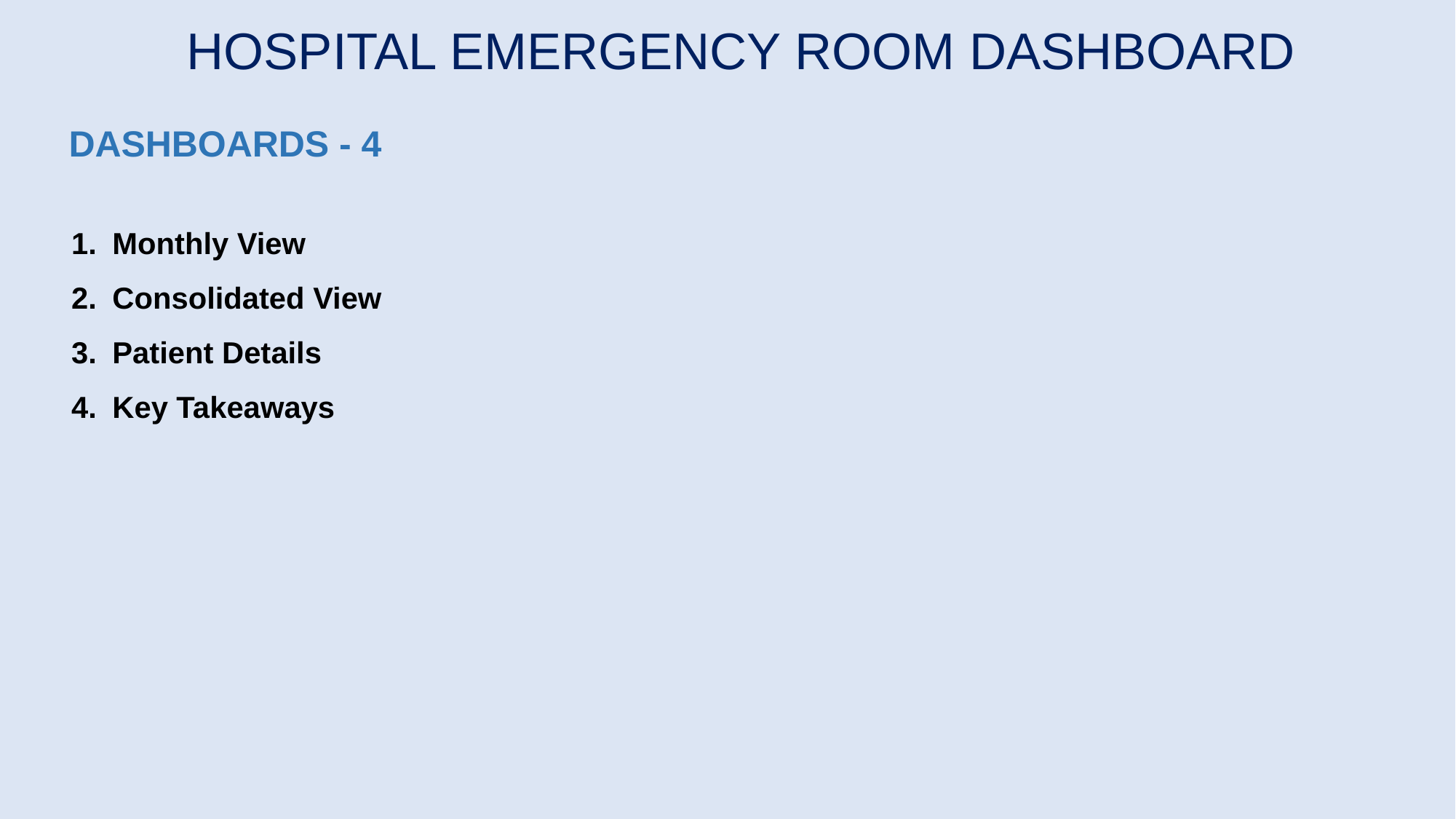

HOSPITAL EMERGENCY ROOM DASHBOARD
DASHBOARDS - 4
Monthly View
Consolidated View
Patient Details
Key Takeaways